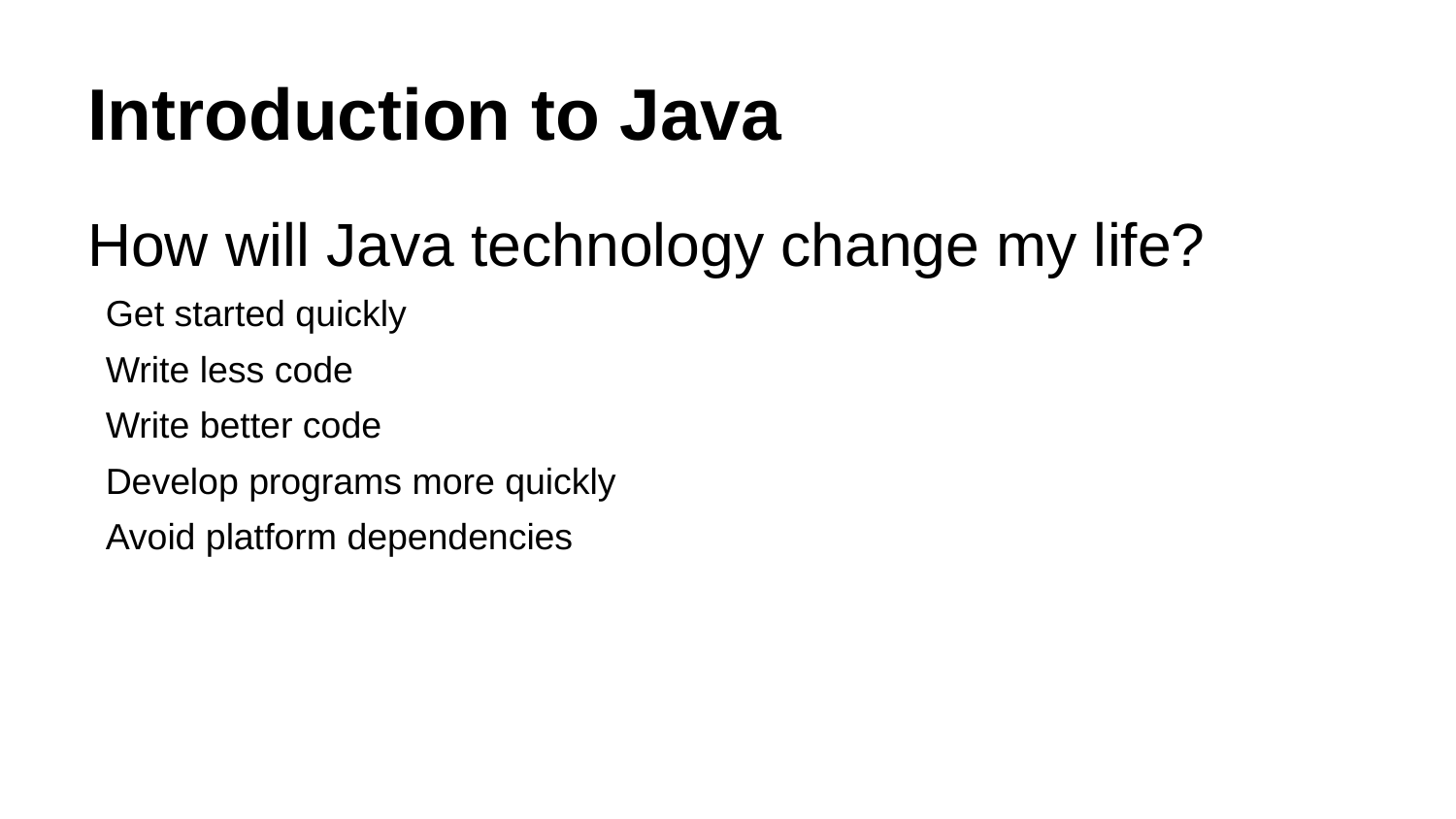

# Introduction to Java
How will Java technology change my life?
Get started quickly
Write less code
Write better code
Develop programs more quickly
Avoid platform dependencies